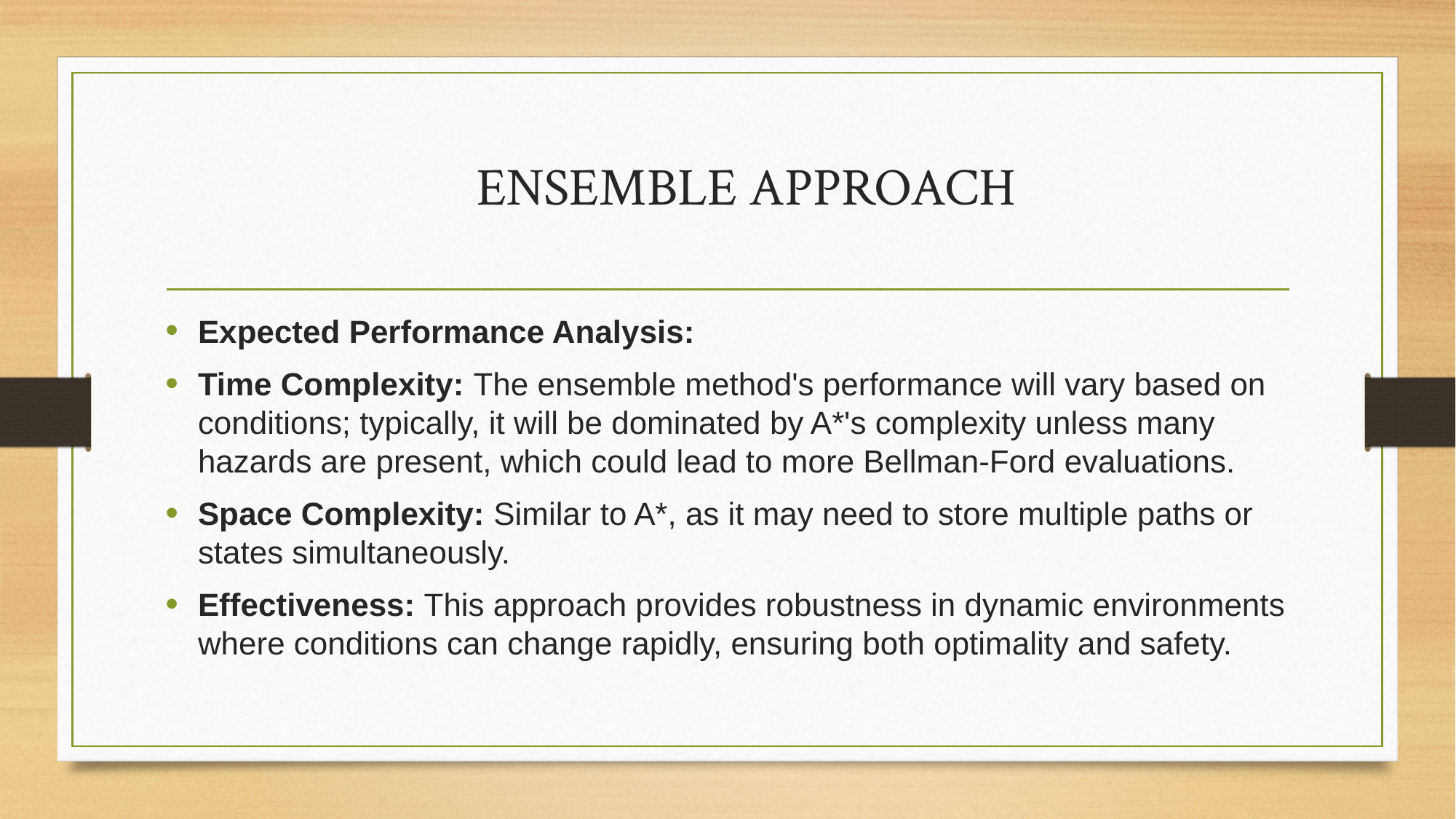

# ENSEMBLE APPROACH
Expected Performance Analysis:
Time Complexity: The ensemble method's performance will vary based on conditions; typically, it will be dominated by A*'s complexity unless many hazards are present, which could lead to more Bellman-Ford evaluations.
Space Complexity: Similar to A*, as it may need to store multiple paths or states simultaneously.
Effectiveness: This approach provides robustness in dynamic environments where conditions can change rapidly, ensuring both optimality and safety.